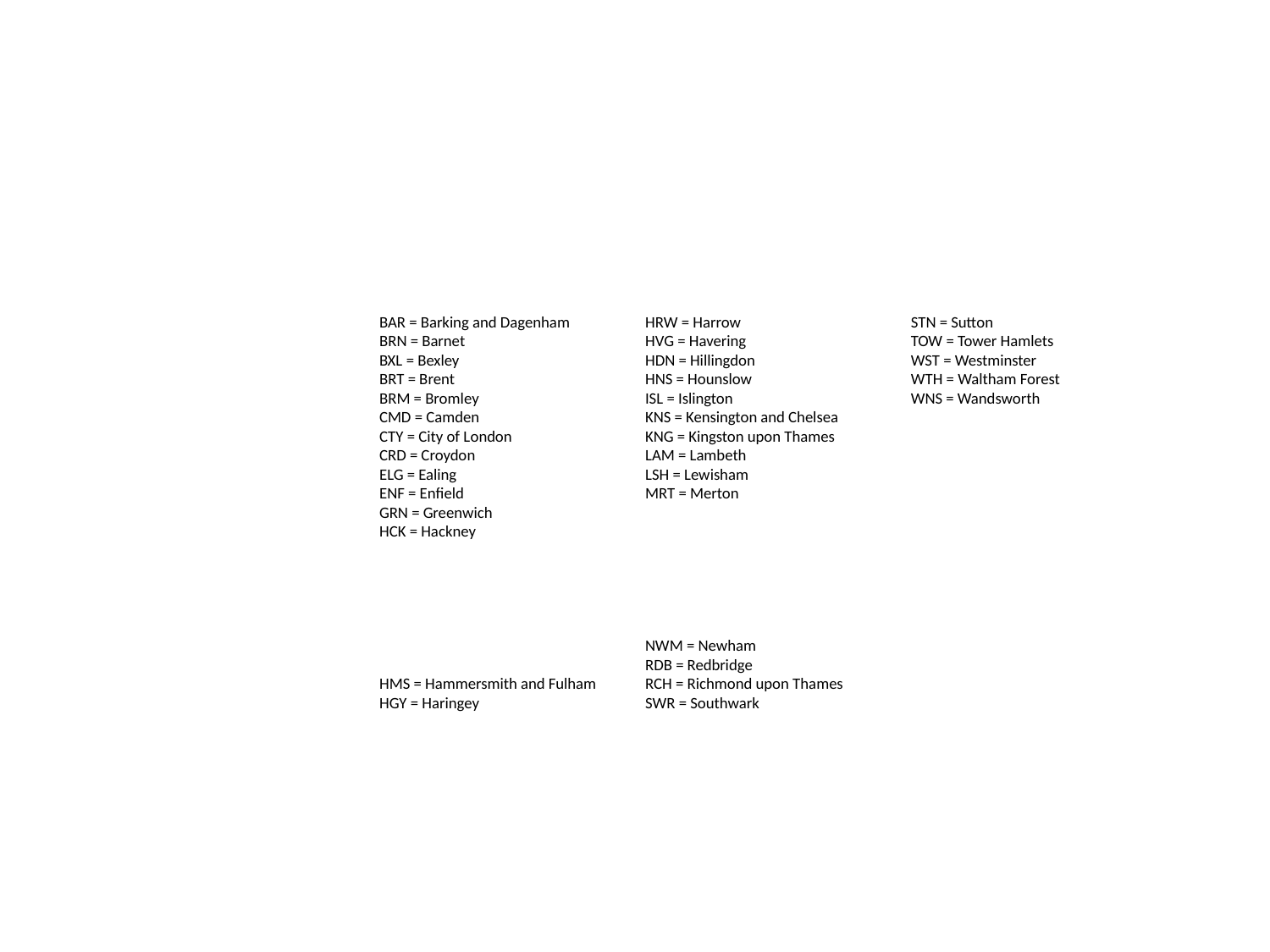

BAR = Barking and Dagenham
BRN = Barnet
BXL = Bexley
BRT = Brent
BRM = Bromley
CMD = Camden
CTY = City of London
CRD = Croydon
ELG = Ealing
ENF = Enfield
GRN = Greenwich
HCK = Hackney

HMS = Hammersmith and Fulham
HGY = Haringey
HRW = Harrow
HVG = Havering
HDN = Hillingdon
HNS = Hounslow
ISL = Islington
KNS = Kensington and Chelsea
KNG = Kingston upon Thames
LAM = Lambeth
LSH = Lewisham
MRT = Merton

NWM = Newham
RDB = Redbridge
RCH = Richmond upon Thames
SWR = Southwark
STN = Sutton
TOW = Tower Hamlets
WST = Westminster
WTH = Waltham Forest
WNS = Wandsworth